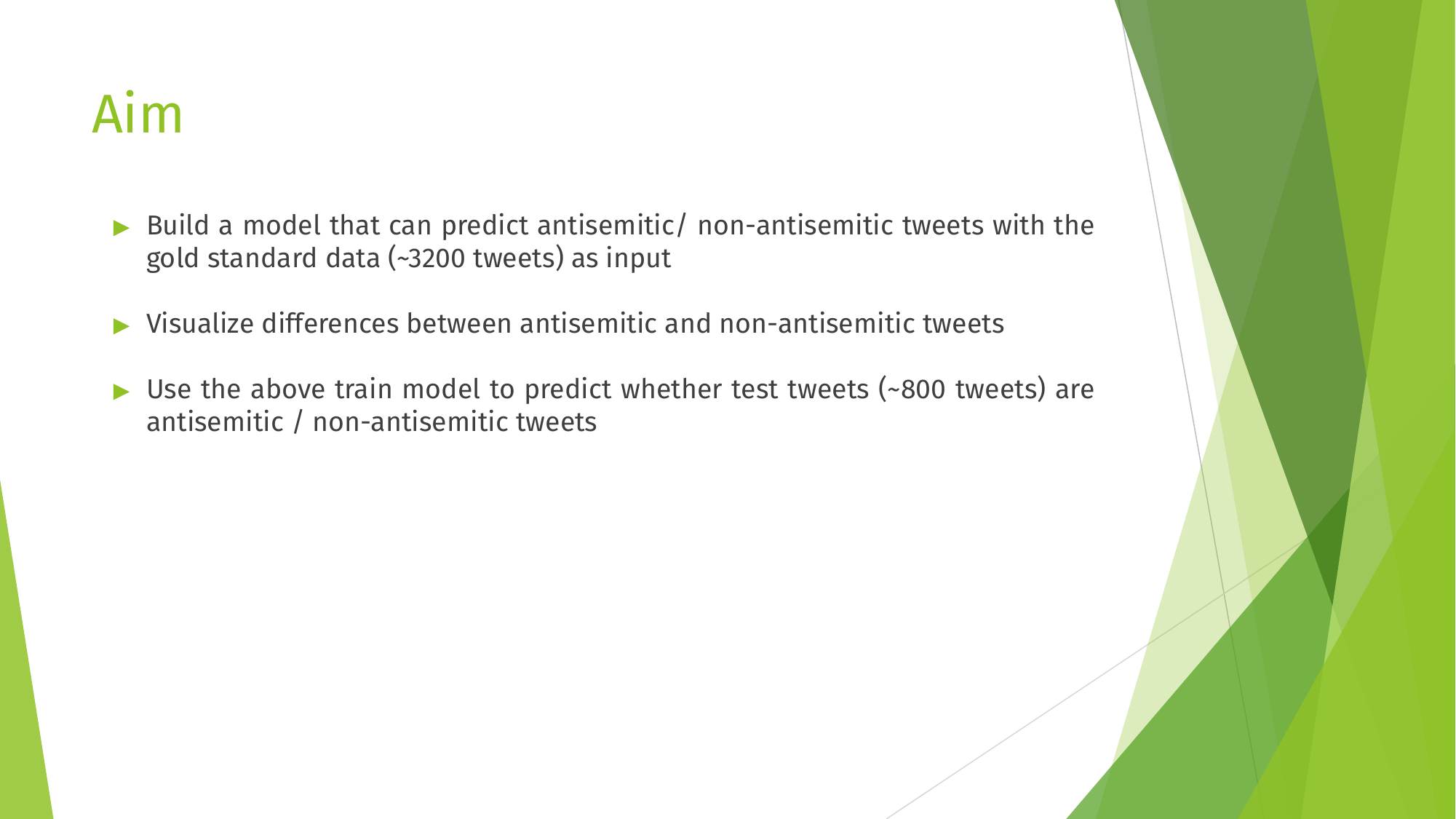

# Aim

Build a model that can predict antisemitic/ non-antisemitic tweets with the gold standard data (~3200 tweets) as input

Visualize differences between antisemitic and non-antisemitic tweets

Use the above train model to predict whether test tweets (~800 tweets) are antisemitic / non-antisemitic tweets